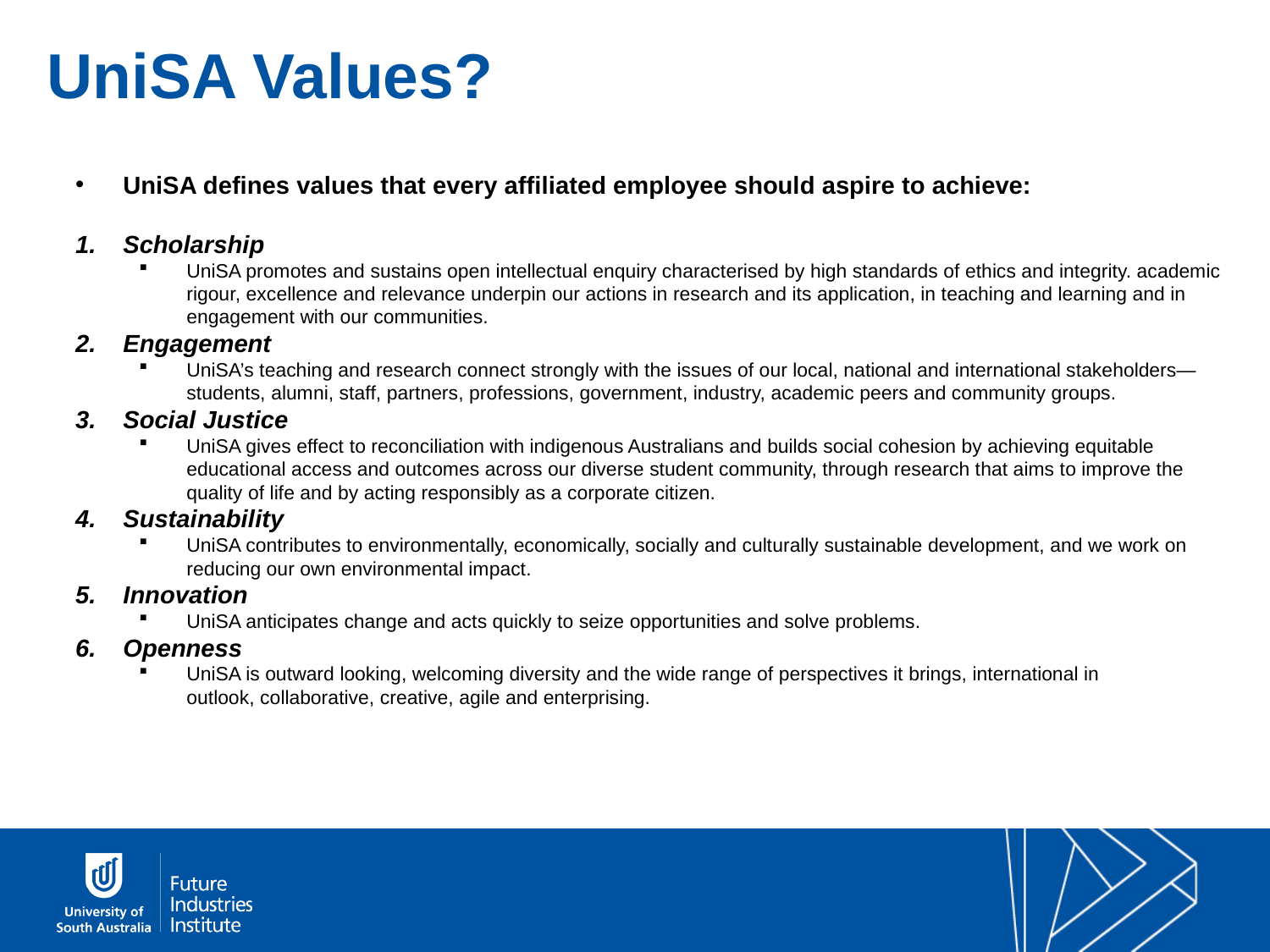

UniSA Values?
MM Building
UniSA defines values that every affiliated employee should aspire to achieve:

Scholarship
UniSA promotes and sustains open intellectual enquiry characterised by high standards of ethics and integrity. academic rigour, excellence and relevance underpin our actions in research and its application, in teaching and learning and in engagement with our communities.
Engagement
UniSA’s teaching and research connect strongly with the issues of our local, national and international stakeholders—students, alumni, staff, partners, professions, government, industry, academic peers and community groups.
Social Justice
UniSA gives effect to reconciliation with indigenous Australians and builds social cohesion by achieving equitable educational access and outcomes across our diverse student community, through research that aims to improve the quality of life and by acting responsibly as a corporate citizen.
Sustainability
UniSA contributes to environmentally, economically, socially and culturally sustainable development, and we work on reducing our own environmental impact.
Innovation
UniSA anticipates change and acts quickly to seize opportunities and solve problems.
Openness
UniSA is outward looking, welcoming diversity and the wide range of perspectives it brings, international in outlook, collaborative, creative, agile and enterprising.